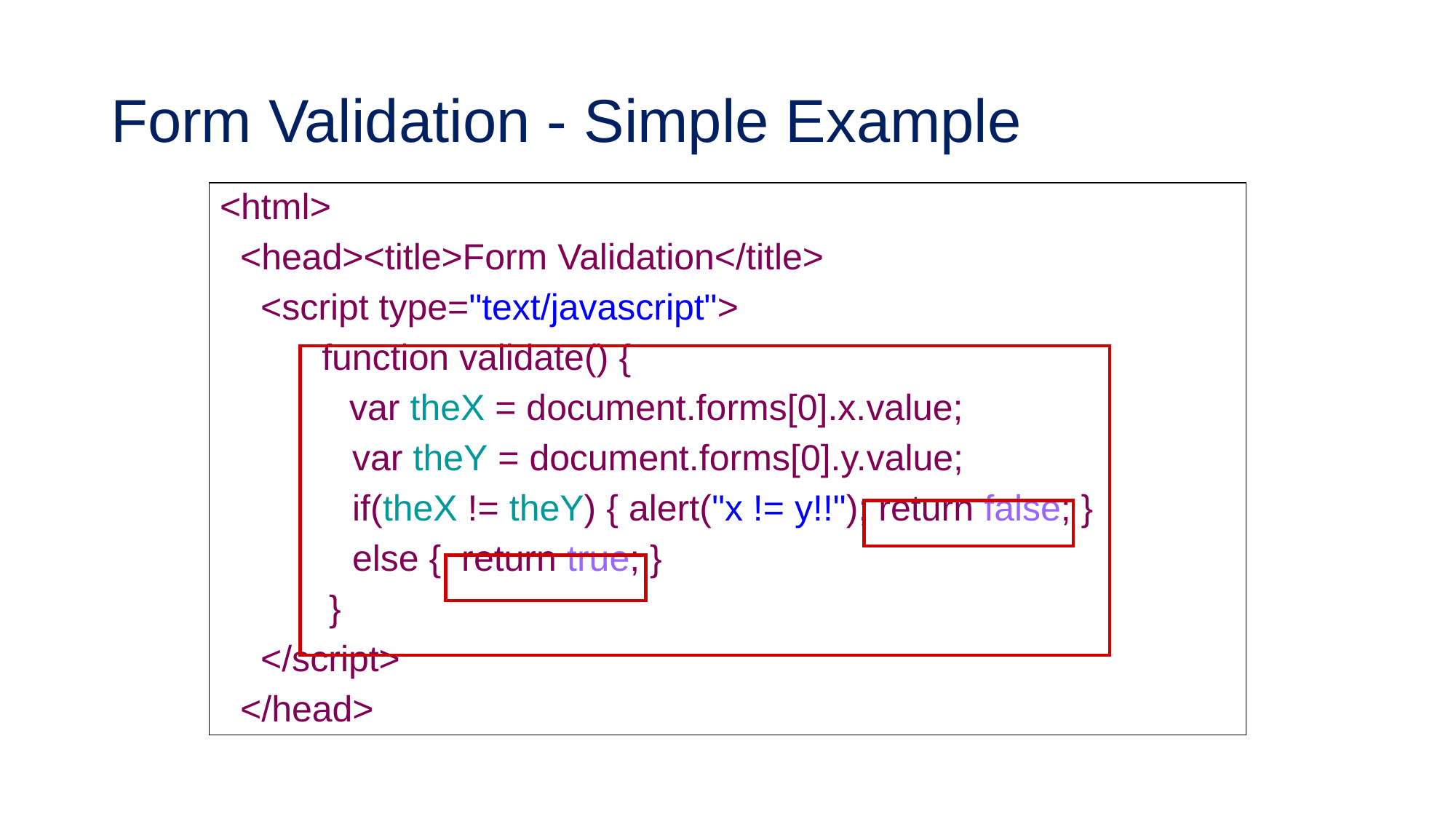

# Form Validation - Simple Example
<html>
  <head><title>Form Validation</title>
    <script type="text/javascript">
          function validate() {
	  var theX = document.forms[0].x.value;
             var theY = document.forms[0].y.value;
             if(theX != theY) { alert("x != y!!"); return false; }
             else {  return true; }
	}
    </script>
  </head>